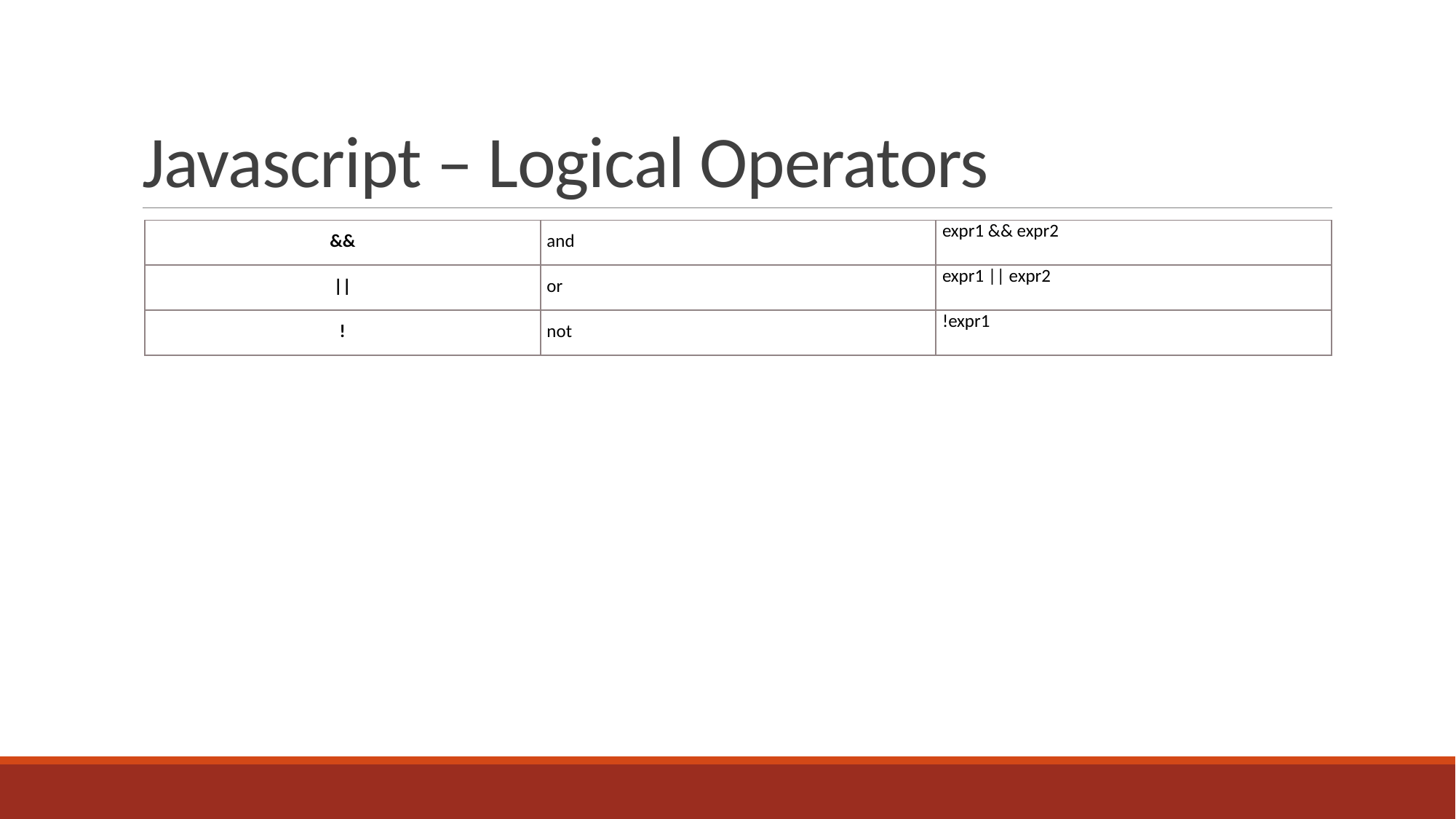

# Javascript – Logical Operators
| && | and | expr1 && expr2 |
| --- | --- | --- |
| || | or | expr1 || expr2 |
| ! | not | !expr1 |